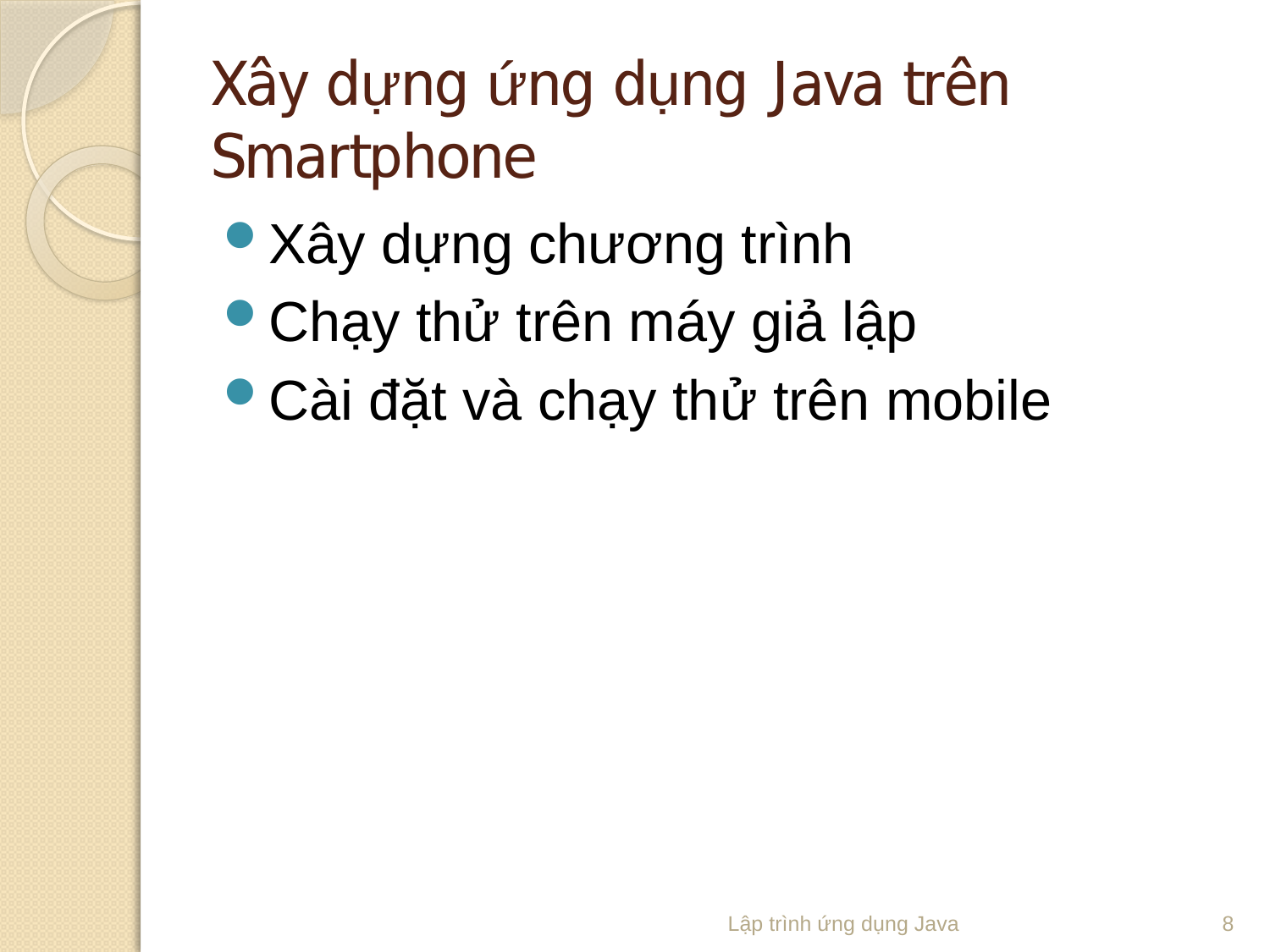

# Xây dựng ứng dụng Java trên Smartphone
Xây dựng chương trình
Chạy thử trên máy giả lập
Cài đặt và chạy thử trên mobile
Lập trình ứng dụng Java
8